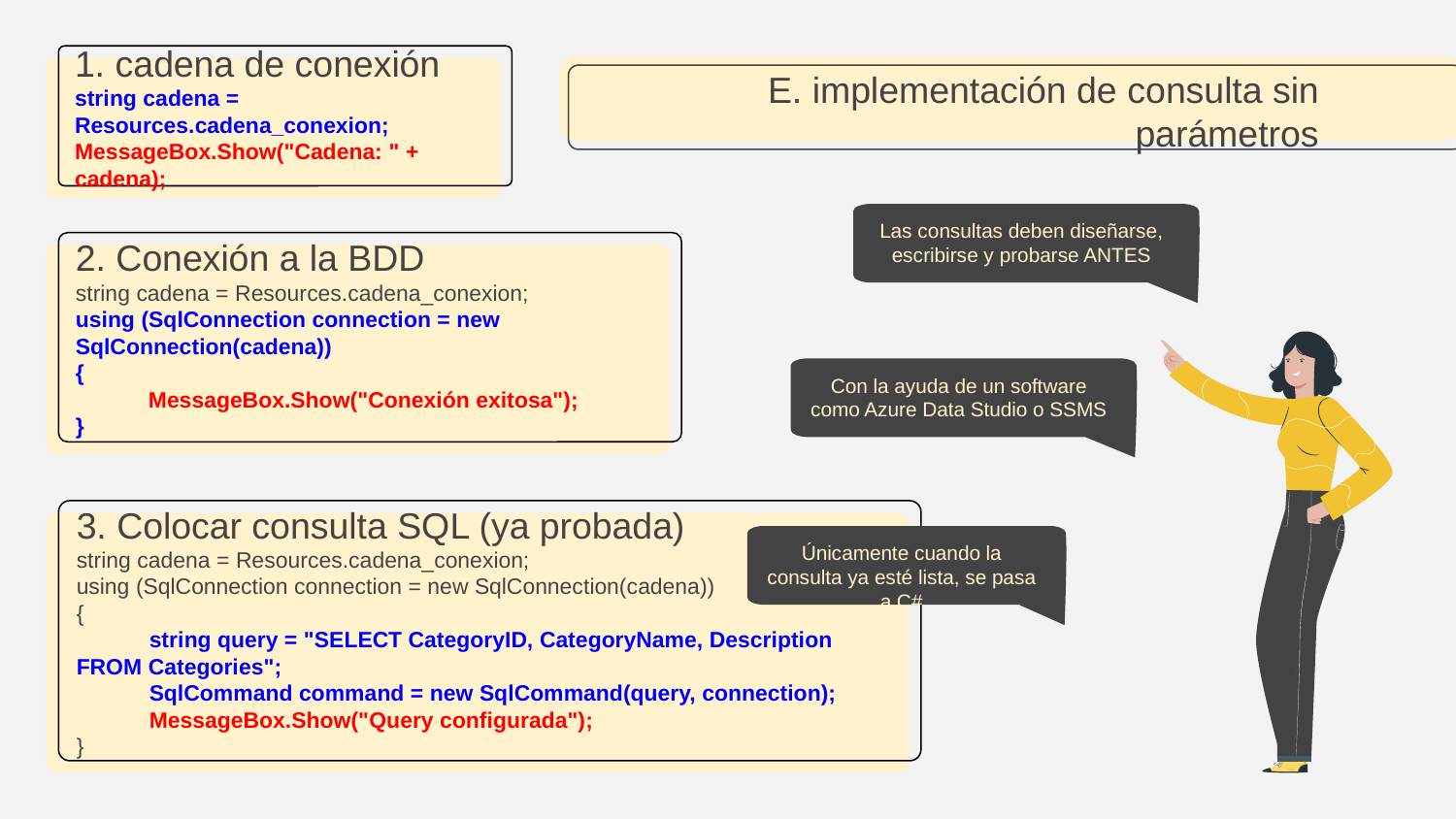

1. cadena de conexión
string cadena = Resources.cadena_conexion;
MessageBox.Show("Cadena: " + cadena);

# E. implementación de consulta sin parámetros
Las consultas deben diseñarse, escribirse y probarse ANTES
2. Conexión a la BDD
string cadena = Resources.cadena_conexion;
using (SqlConnection connection = new SqlConnection(cadena))
{
MessageBox.Show("Conexión exitosa");
}

Con la ayuda de un software como Azure Data Studio o SSMS
3. Colocar consulta SQL (ya probada)
string cadena = Resources.cadena_conexion;
using (SqlConnection connection = new SqlConnection(cadena))
{
string query = "SELECT CategoryID, CategoryName, Description FROM Categories";
SqlCommand command = new SqlCommand(query, connection);
MessageBox.Show("Query configurada");
}

Únicamente cuando la consulta ya esté lista, se pasa a C#